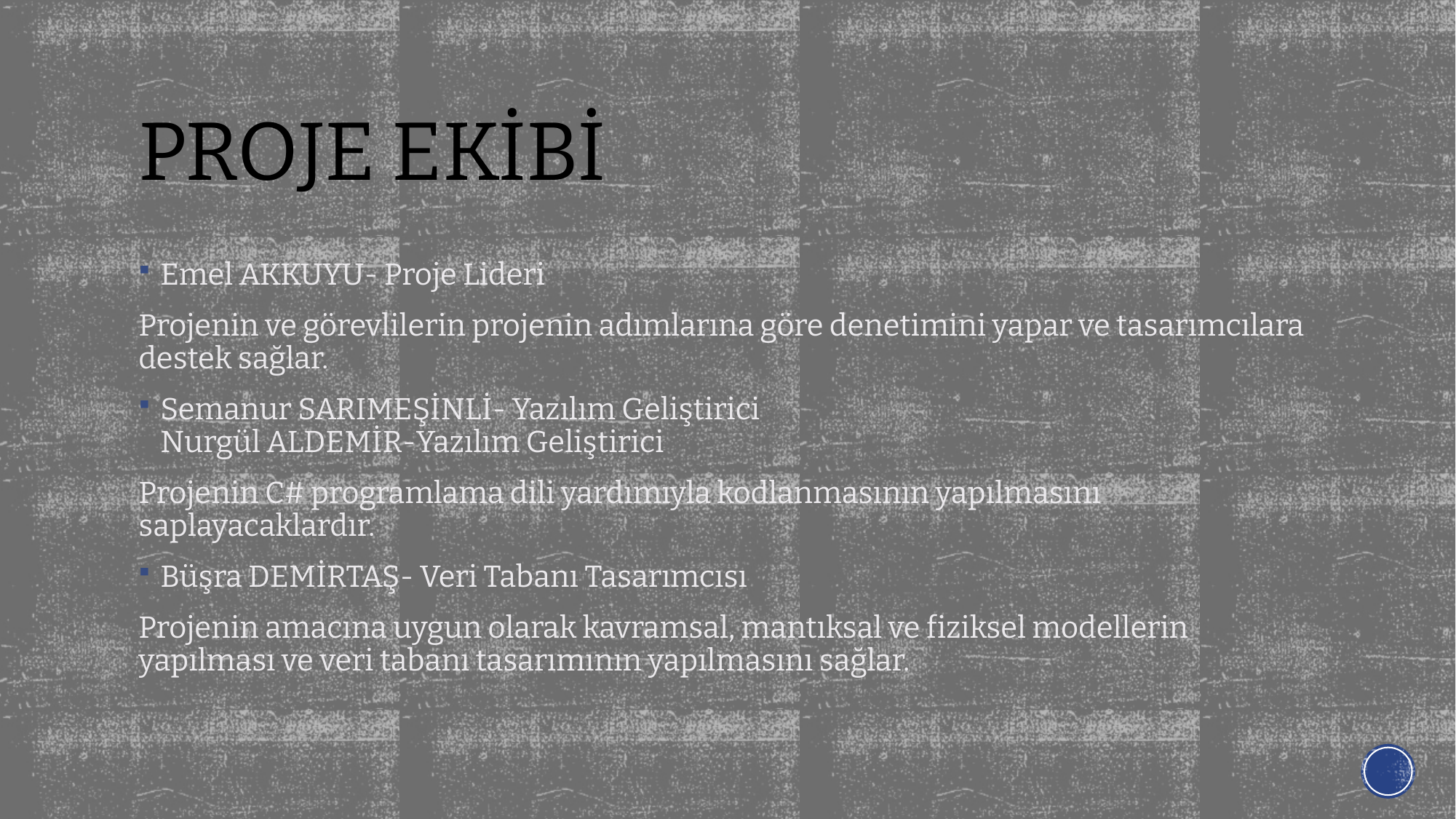

# PROJE EKİBİ
Emel AKKUYU- Proje Lideri
Projenin ve görevlilerin projenin adımlarına göre denetimini yapar ve tasarımcılara destek sağlar.
Semanur SARIMEŞİNLİ- Yazılım Geliştirici
Nurgül ALDEMİR-Yazılım Geliştirici
Projenin C# programlama dili yardımıyla kodlanmasının yapılmasını saplayacaklardır.
Büşra DEMİRTAŞ- Veri Tabanı Tasarımcısı
Projenin amacına uygun olarak kavramsal, mantıksal ve fiziksel modellerin yapılması ve veri tabanı tasarımının yapılmasını sağlar.